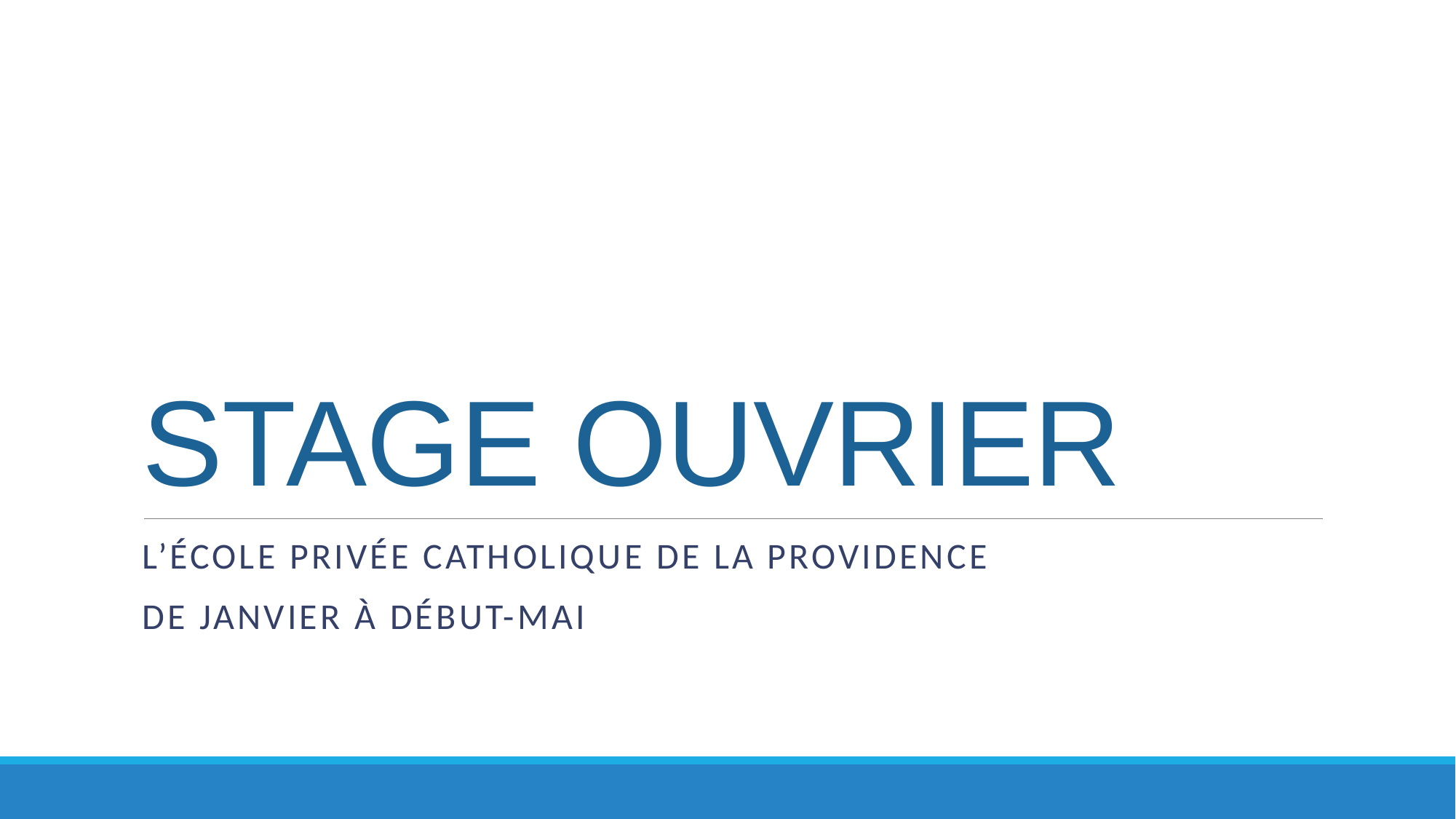

# STAGE OUVRIER
L’école privée catholique de la providence
De janvier à début-mai